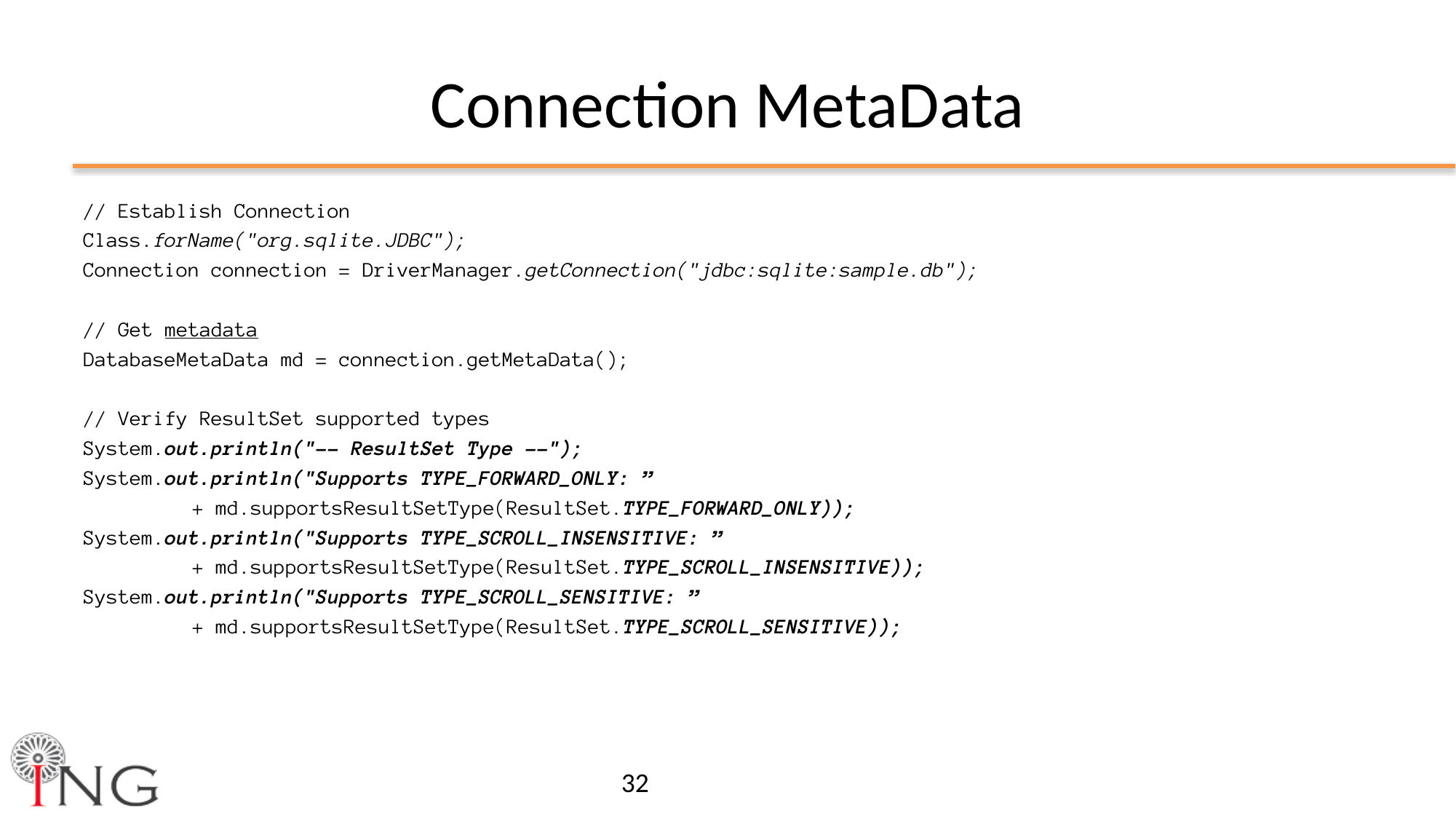

# Connection MetaData
// Establish Connection
Class.forName("org.sqlite.JDBC");
Connection connection = DriverManager.getConnection("jdbc:sqlite:sample.db");

// Get metadata
DatabaseMetaData md = connection.getMetaData();

// Verify ResultSet supported types
System.out.println("-- ResultSet Type --");
System.out.println("Supports TYPE_FORWARD_ONLY: ”
	+ md.supportsResultSetType(ResultSet.TYPE_FORWARD_ONLY));
System.out.println("Supports TYPE_SCROLL_INSENSITIVE: ”
	+ md.supportsResultSetType(ResultSet.TYPE_SCROLL_INSENSITIVE));
System.out.println("Supports TYPE_SCROLL_SENSITIVE: ”
	+ md.supportsResultSetType(ResultSet.TYPE_SCROLL_SENSITIVE));
32